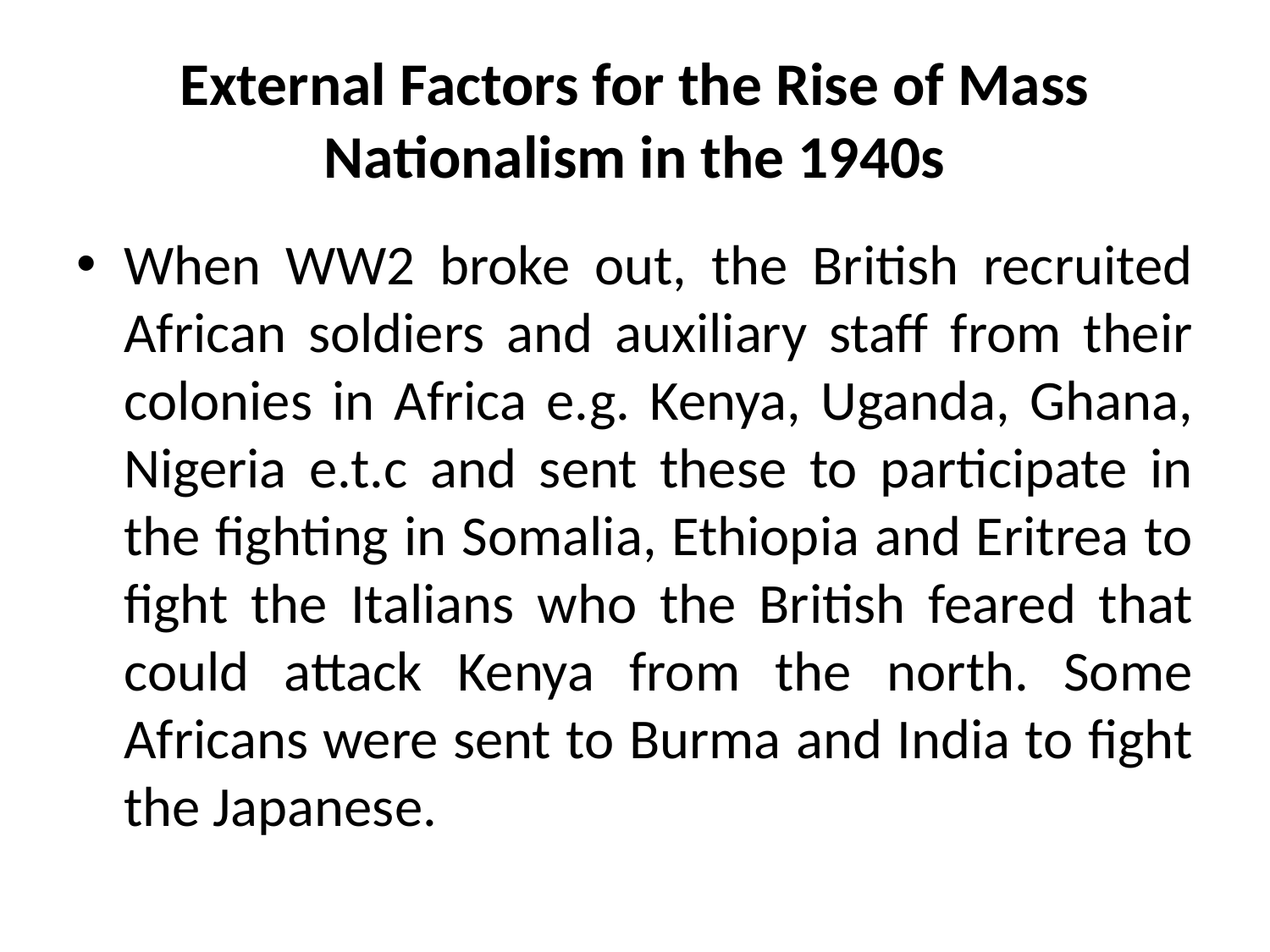

# External Factors for the Rise of Mass Nationalism in the 1940s
When WW2 broke out, the British recruited African soldiers and auxiliary staff from their colonies in Africa e.g. Kenya, Uganda, Ghana, Nigeria e.t.c and sent these to participate in the fighting in Somalia, Ethiopia and Eritrea to fight the Italians who the British feared that could attack Kenya from the north. Some Africans were sent to Burma and India to fight the Japanese.